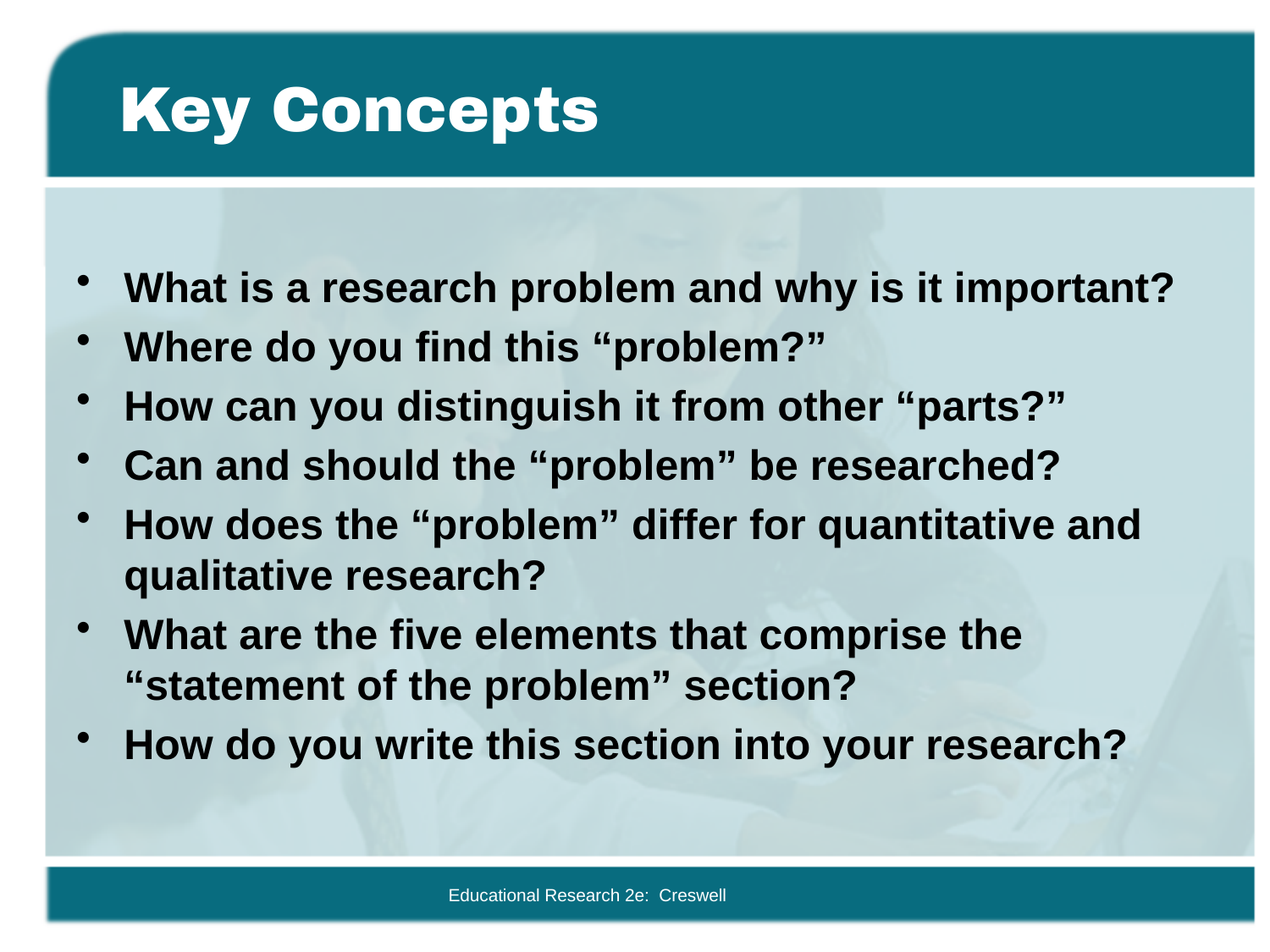

# Key Concepts
What is a research problem and why is it important?
Where do you find this “problem?”
How can you distinguish it from other “parts?”
Can and should the “problem” be researched?
How does the “problem” differ for quantitative and qualitative research?
What are the five elements that comprise the “statement of the problem” section?
How do you write this section into your research?
Educational Research 2e:  Creswell